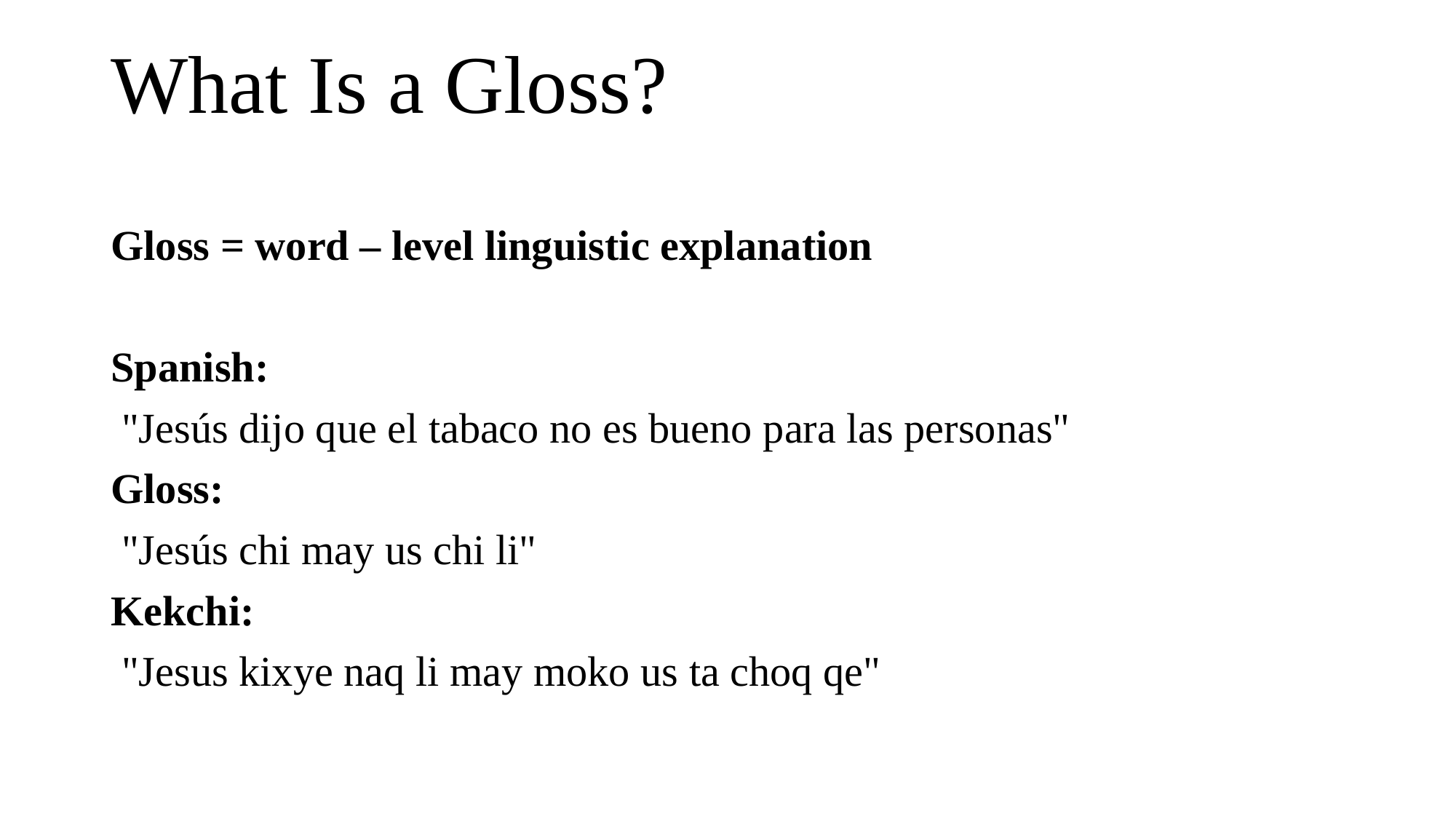

# What Is a Gloss?

Gloss = word – level linguistic explanation

Spanish:
 "Jesús dijo que el tabaco no es bueno para las personas"
Gloss:
 "Jesús chi may us chi li"
Kekchi:
 "Jesus kixye naq li may moko us ta choq qe"